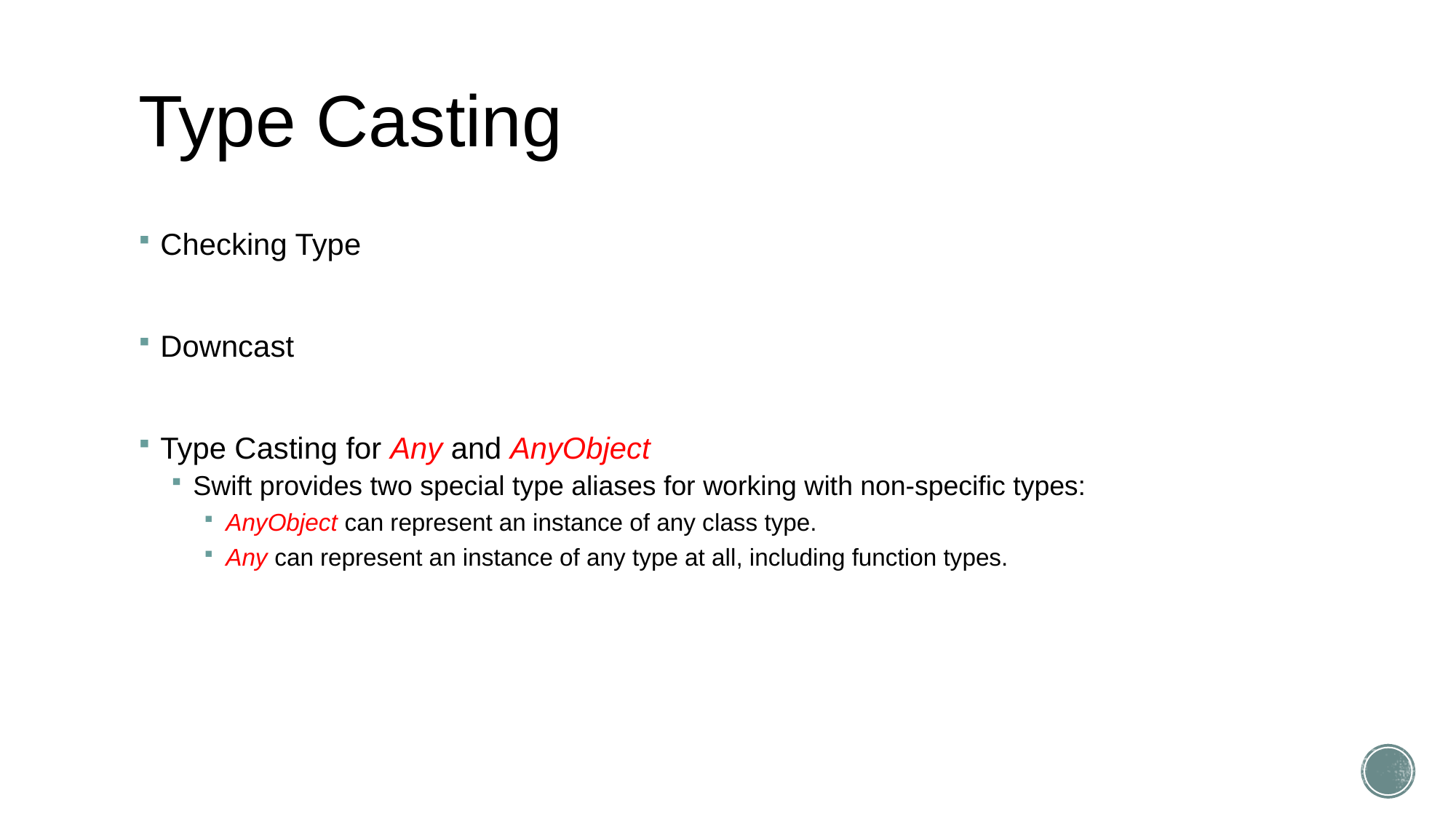

# Type Casting
Checking Type

Downcast

Type Casting for Any and AnyObject
Swift provides two special type aliases for working with non-specific types:
AnyObject can represent an instance of any class type.
Any can represent an instance of any type at all, including function types.